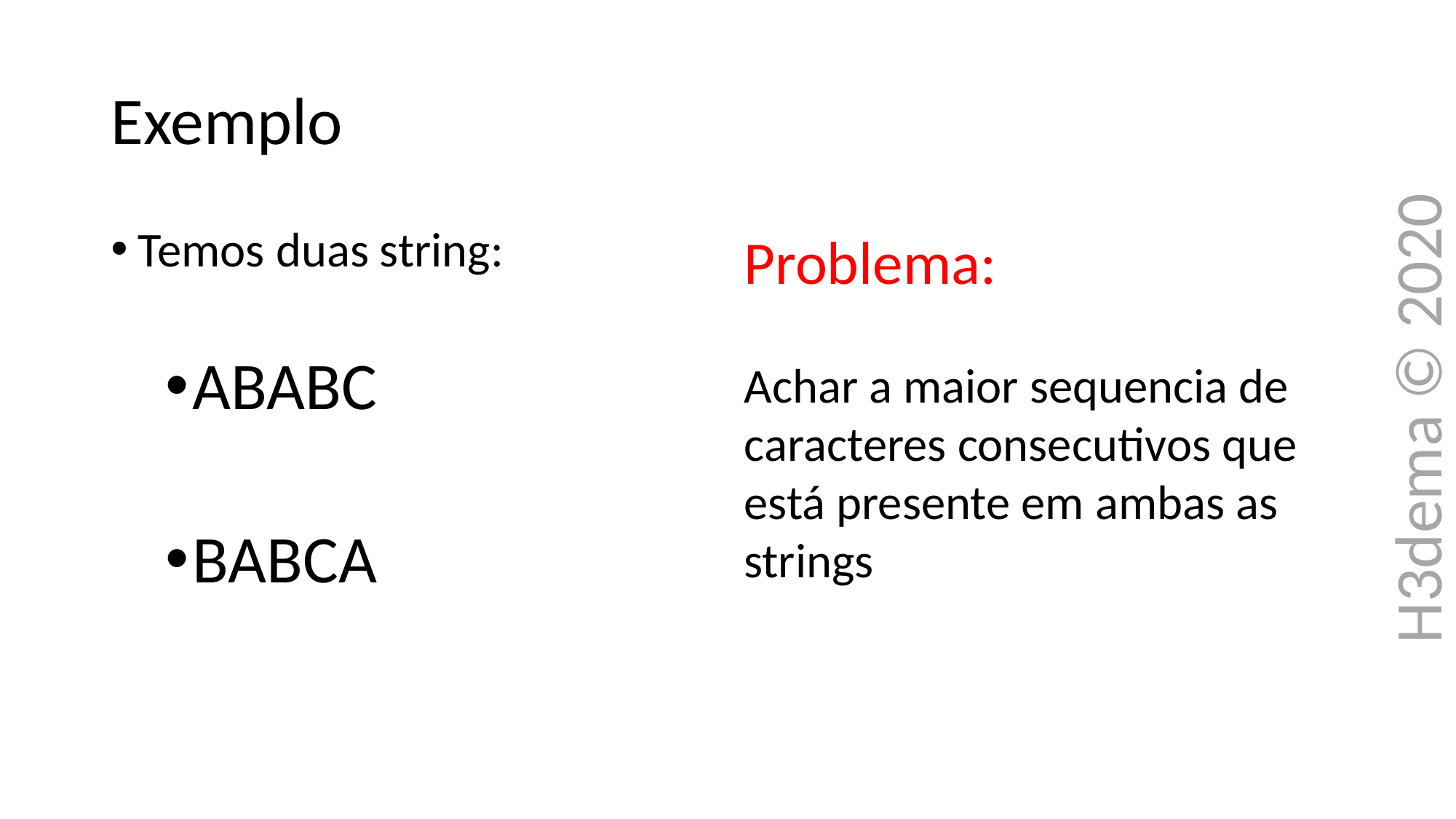

# Exemplo
Problema:

Achar a maior sequencia de caracteres consecutivos que está presente em ambas as strings
Temos duas string:

ABABC

BABCA